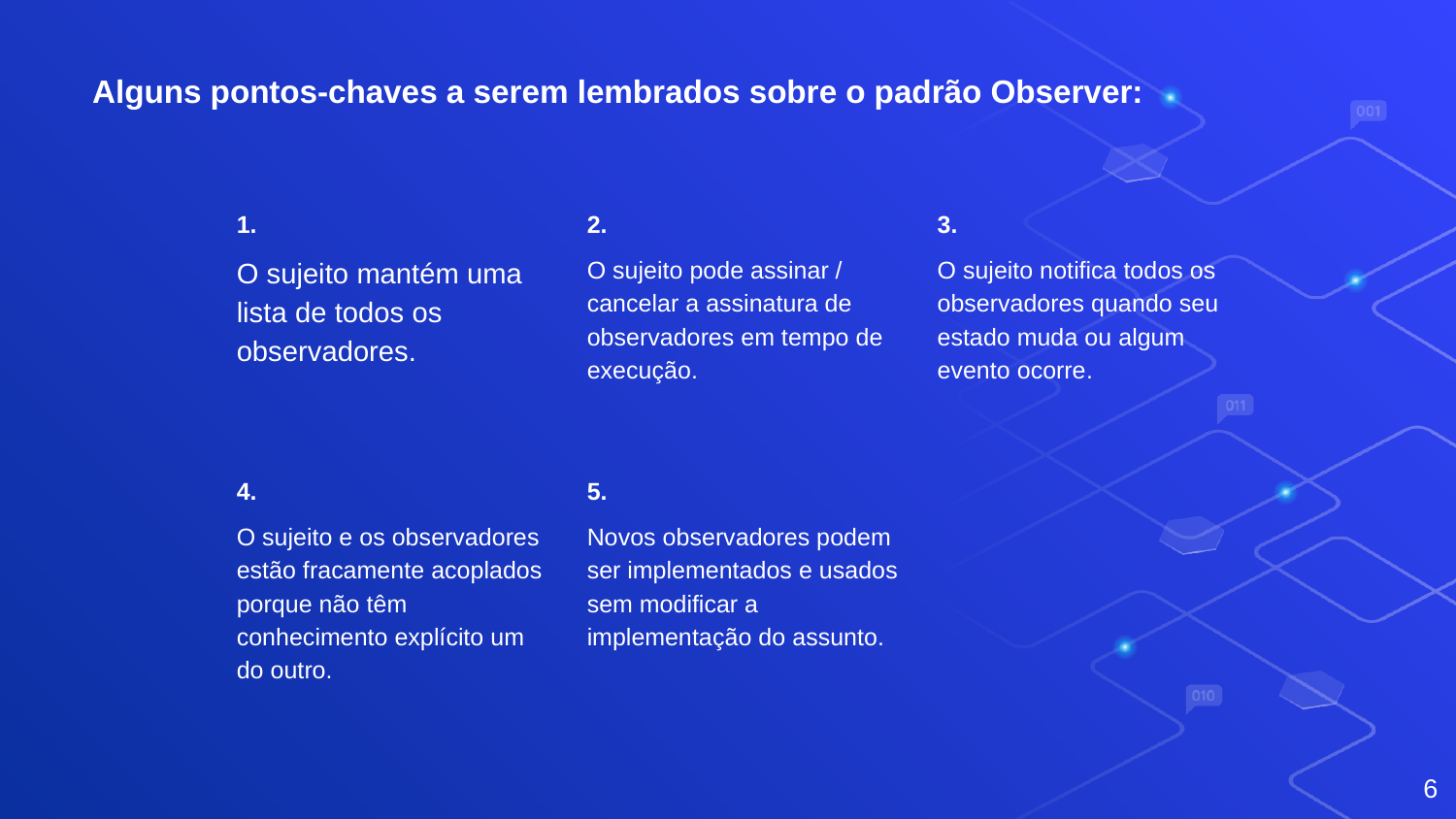

# Alguns pontos-chaves a serem lembrados sobre o padrão Observer:
1.
O sujeito mantém uma lista de todos os observadores.
2.
O sujeito pode assinar / cancelar a assinatura de observadores em tempo de execução.
3.
O sujeito notifica todos os observadores quando seu estado muda ou algum evento ocorre.

4.
O sujeito e os observadores estão fracamente acoplados porque não têm conhecimento explícito um do outro.
5.
Novos observadores podem ser implementados e usados sem modificar a implementação do assunto.
6